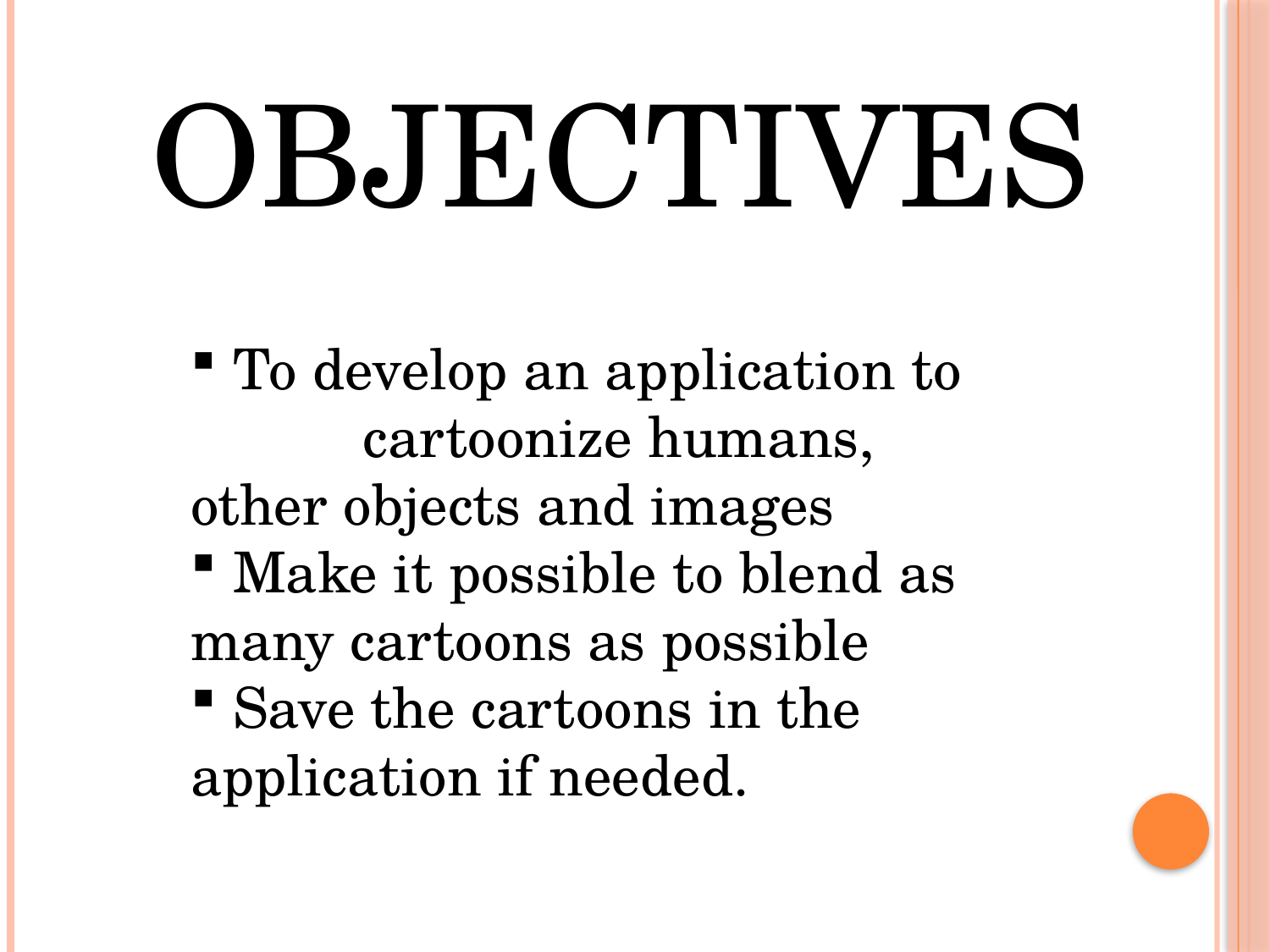

OBJECTIVES
 To develop an application to              cartoonize humans, other objects and images
 Make it possible to blend as many cartoons as possible
 Save the cartoons in the application if needed.